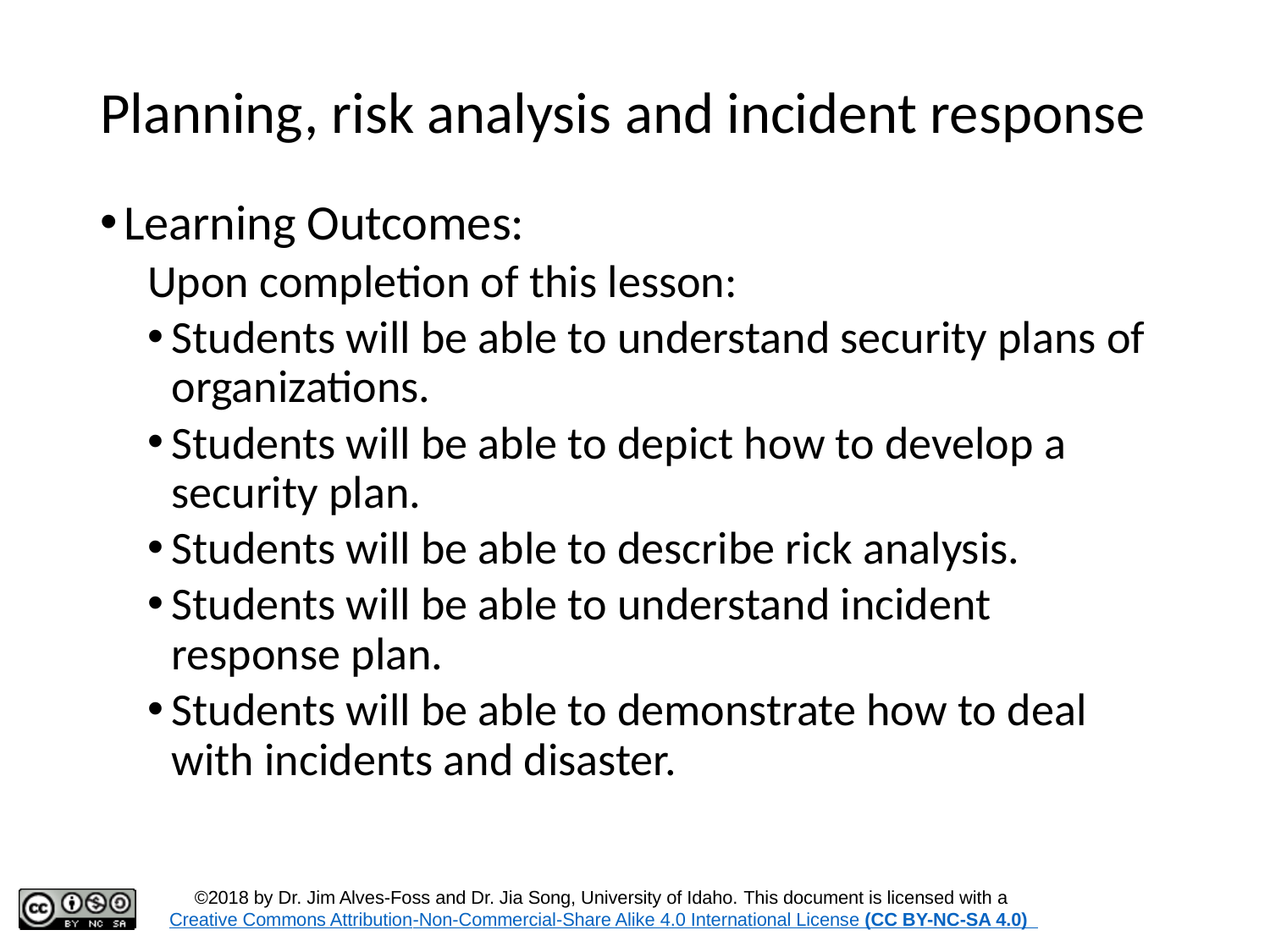

# Planning, risk analysis and incident response
Learning Outcomes:
Upon completion of this lesson:
Students will be able to understand security plans of organizations.
Students will be able to depict how to develop a security plan.
Students will be able to describe rick analysis.
Students will be able to understand incident response plan.
Students will be able to demonstrate how to deal with incidents and disaster.